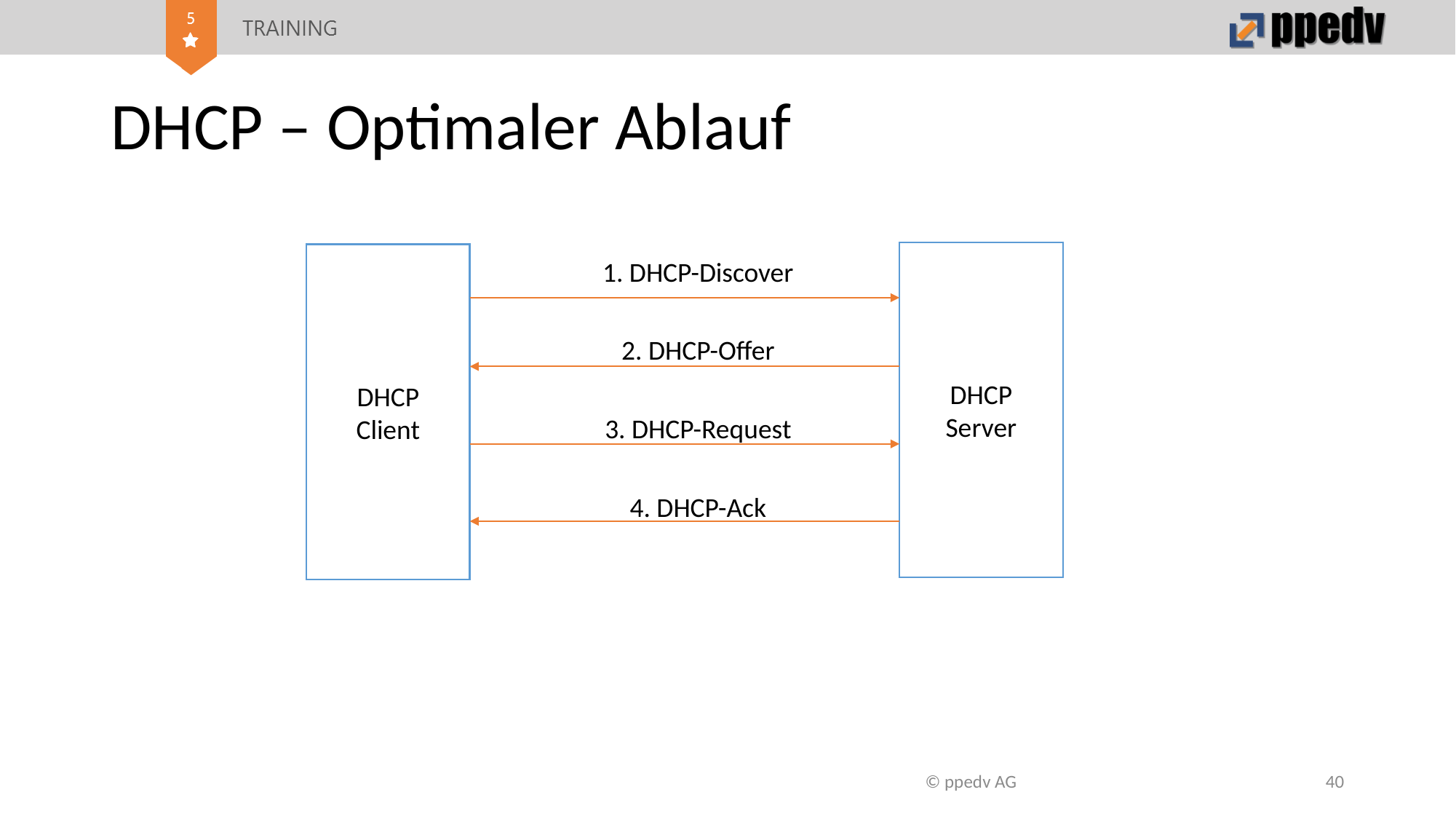

# DHCP – Optimaler Ablauf
DHCP
Server
DHCP
Client
1. DHCP-Discover
2. DHCP-Offer
3. DHCP-Request
4. DHCP-Ack
© ppedv AG
40